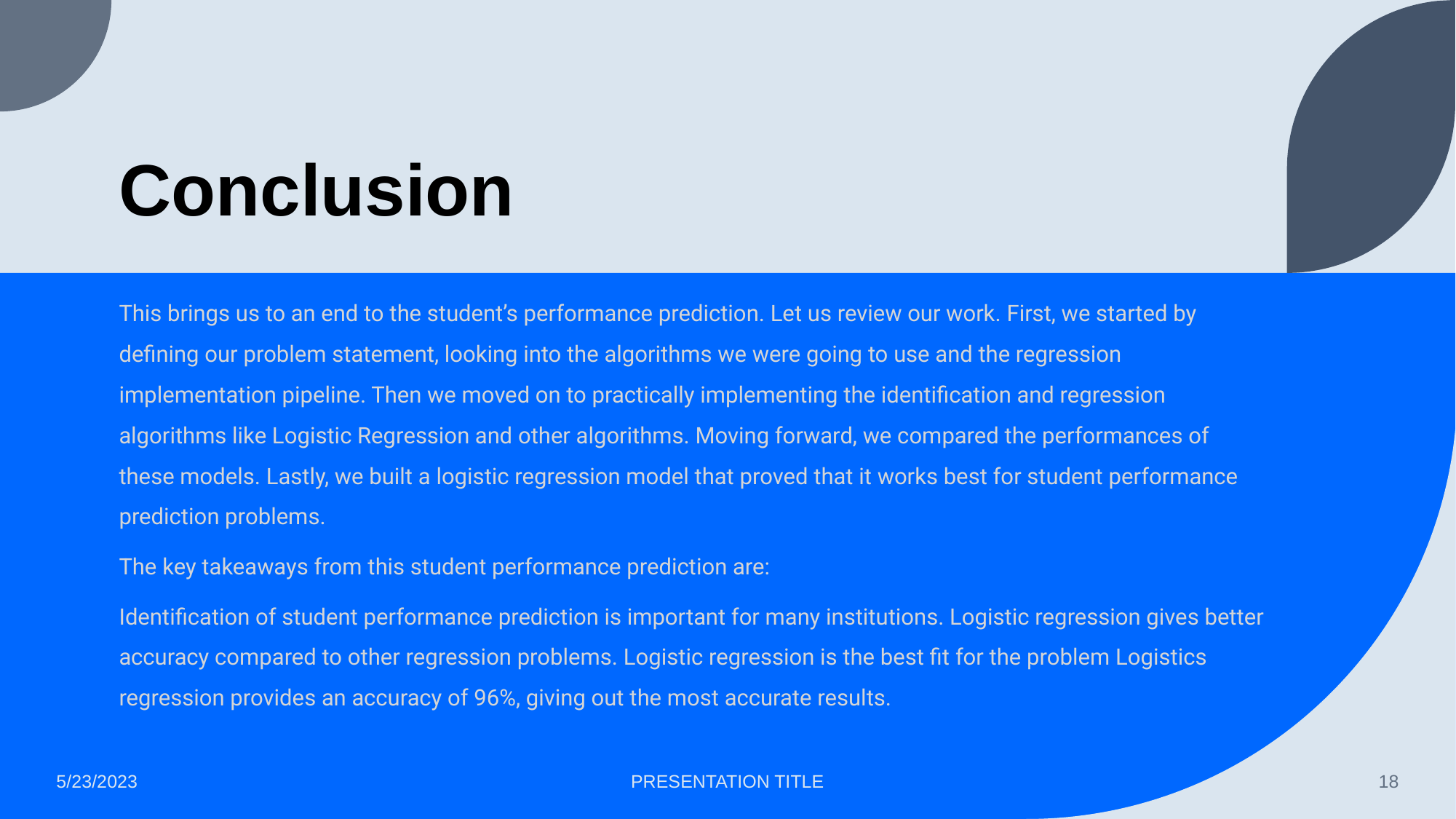

# Conclusion
This brings us to an end to the student’s performance prediction. Let us review our work. First, we started by defining our problem statement, looking into the algorithms we were going to use and the regression implementation pipeline. Then we moved on to practically implementing the identification and regression algorithms like Logistic Regression and other algorithms. Moving forward, we compared the performances of these models. Lastly, we built a logistic regression model that proved that it works best for student performance prediction problems.
The key takeaways from this student performance prediction are:
Identification of student performance prediction is important for many institutions. Logistic regression gives better accuracy compared to other regression problems. Logistic regression is the best fit for the problem Logistics regression provides an accuracy of 96%, giving out the most accurate results.

5/23/2023
PRESENTATION TITLE
18